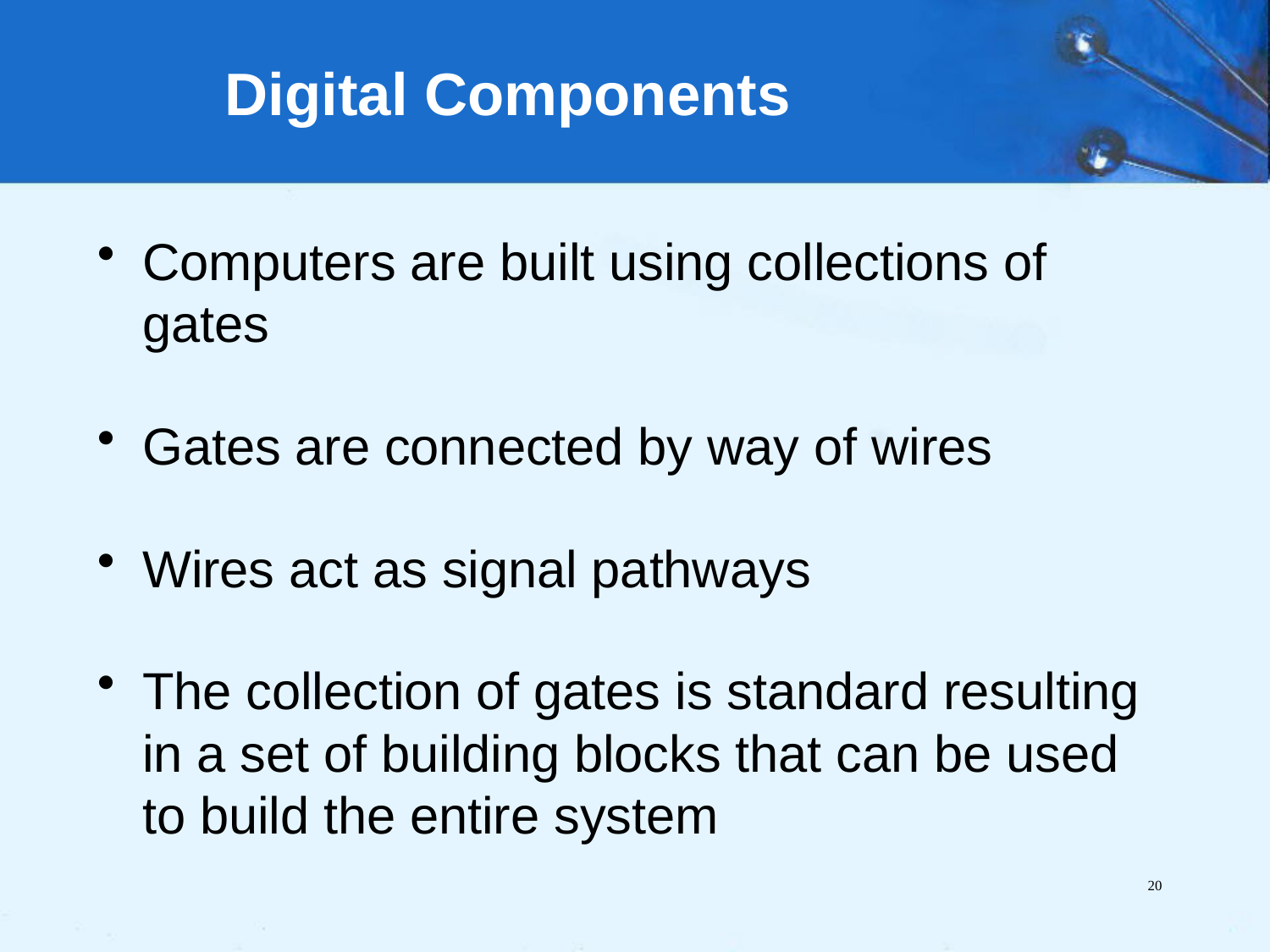

Digital Components
Computers are built using collections of gates
Gates are connected by way of wires
Wires act as signal pathways
The collection of gates is standard resulting in a set of building blocks that can be used to build the entire system
20